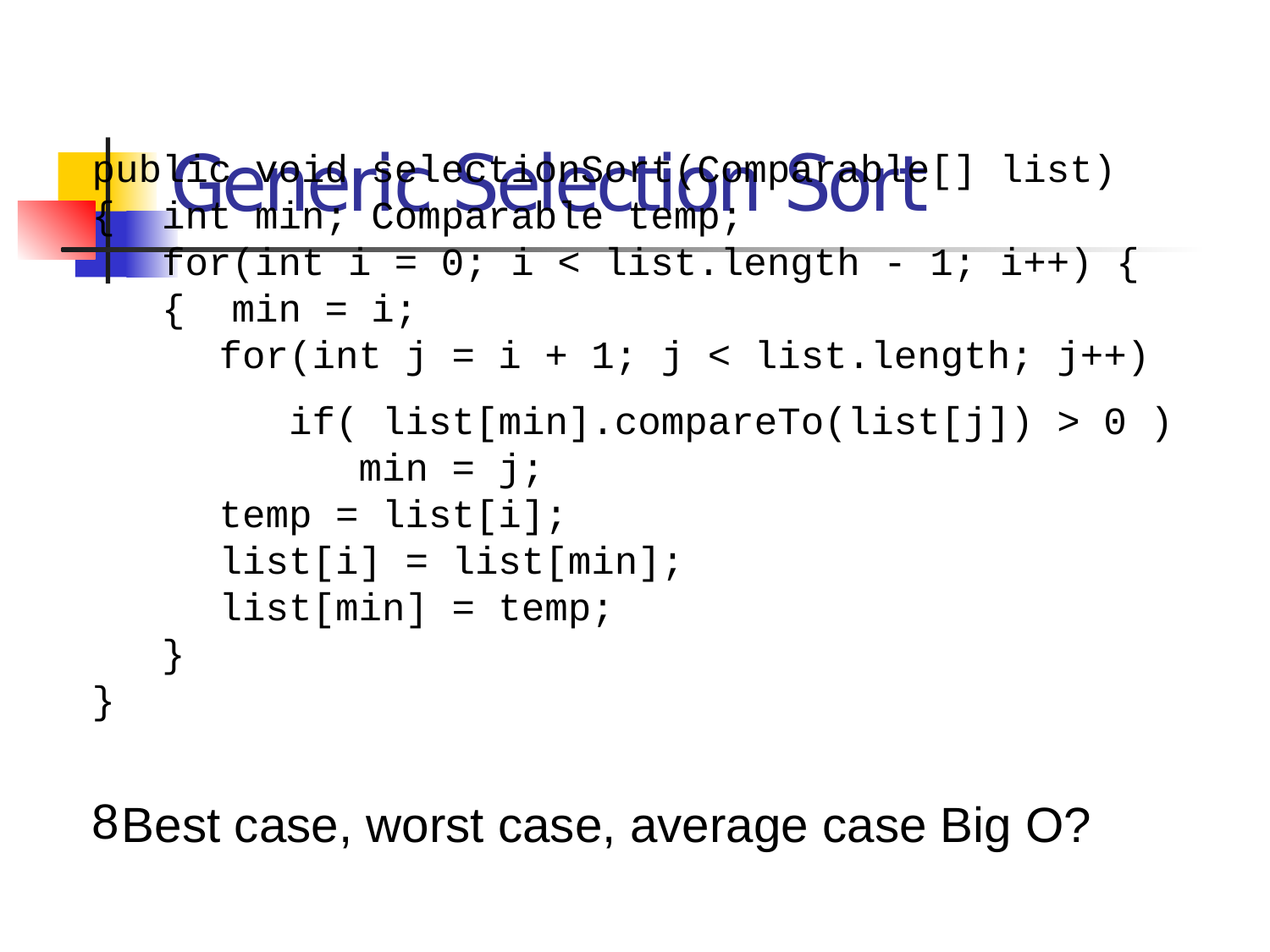

# Generic Selection Sort
public void selectionSort(Comparable[] list)
{  int min; Comparable temp;
   for(int i = 0; i < list.length - 1; i++) {
   {  min = i;
	for(int j = i + 1; j < list.length; j++)
	   if( list[min].compareTo(list[j]) > 0 )
	      min = j;
	temp = list[i];
	list[i] = list[min];
	list[min] = temp;
   }
}
Best case, worst case, average case Big O?